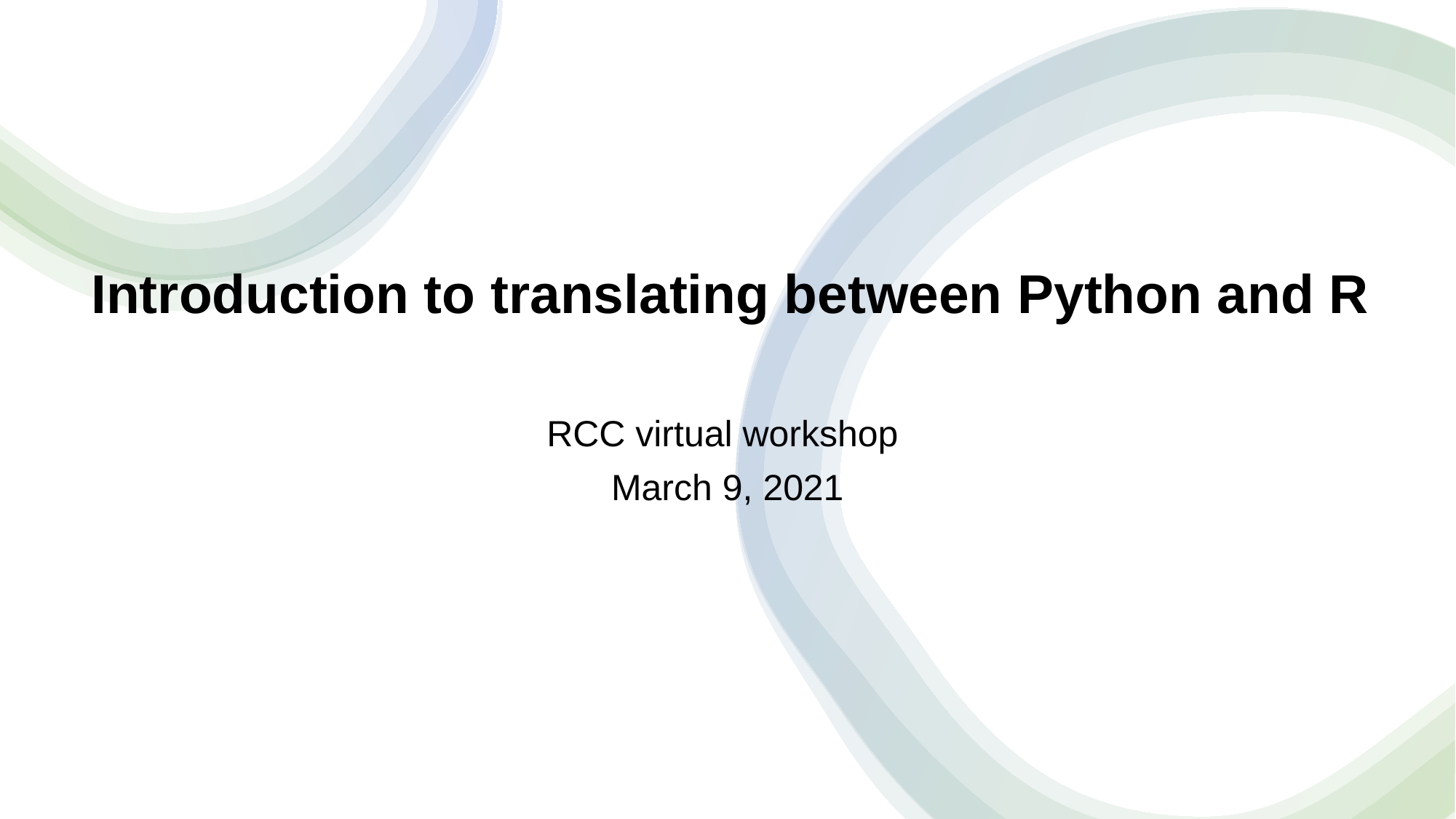

Introduction to translating between Python and R
RCC virtual workshop
March 9, 2021